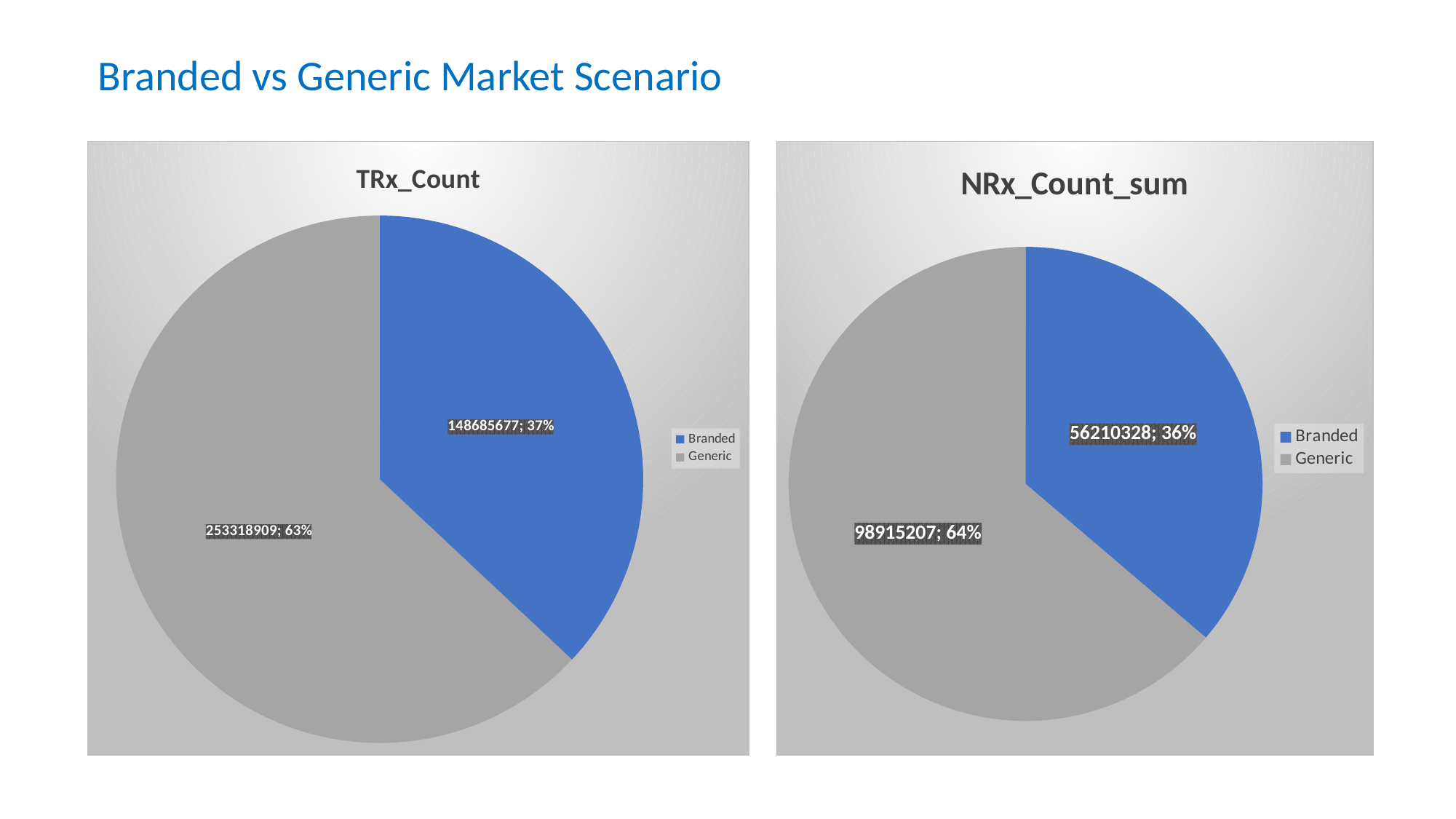

# Branded vs Generic Market Scenario

### Chart:

| Category | NRx_Count_sum |
|---|---|
| Branded | 56210328.0 |
| Generic | 98915207.0 |

### Chart: TRx_Count

| Category | Total |
|---|---|
| Branded | 148685677.0 |
| Generic | 253318909.0 |